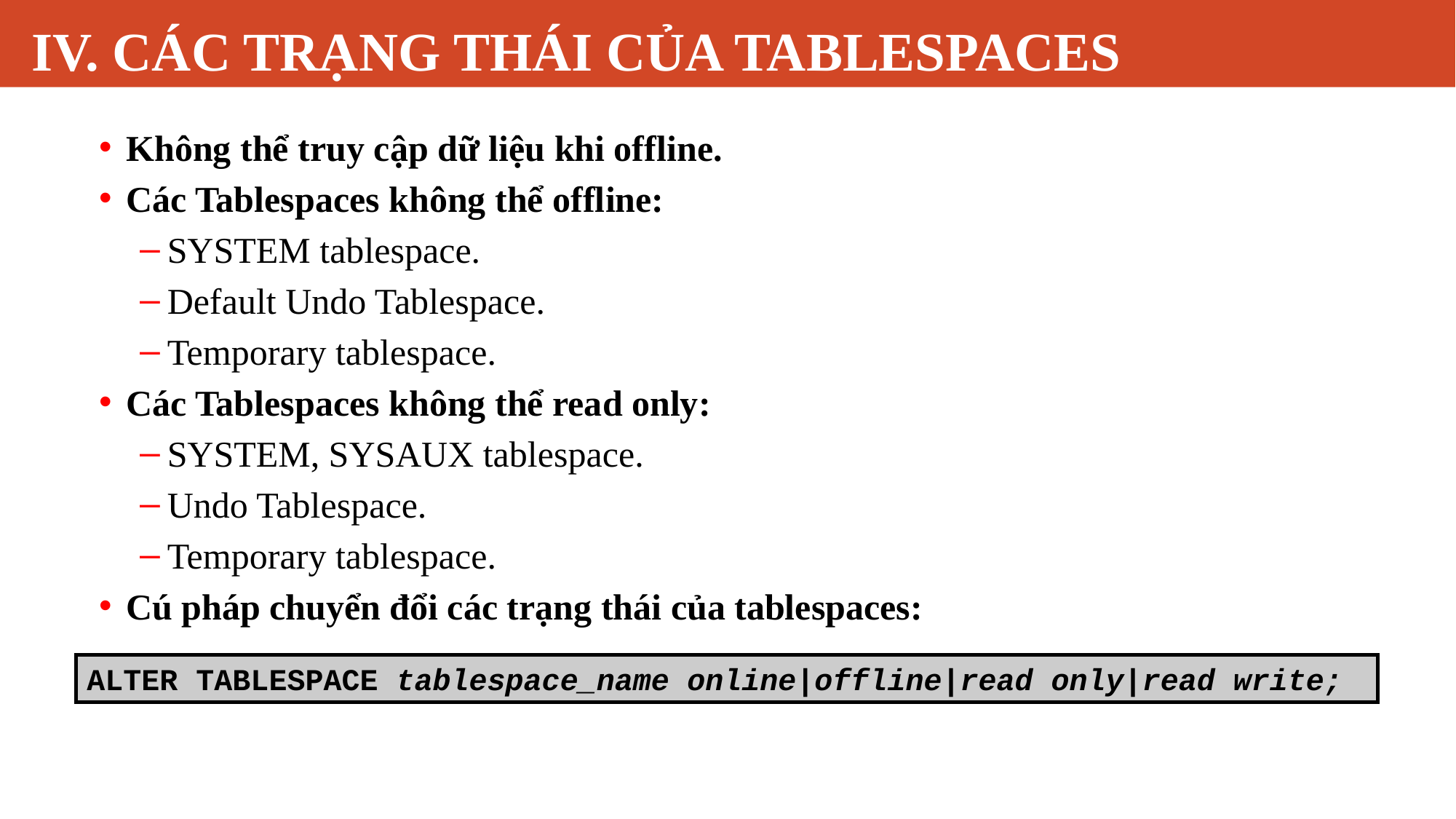

# IV. CÁC TRẠNG THÁI CỦA TABLESPACES
Không thể truy cập dữ liệu khi offline.
Các Tablespaces không thể offline:
SYSTEM tablespace.
Default Undo Tablespace.
Temporary tablespace.
Các Tablespaces không thể read only:
SYSTEM, SYSAUX tablespace.
Undo Tablespace.
Temporary tablespace.
Cú pháp chuyển đổi các trạng thái của tablespaces:
ALTER TABLESPACE tablespace_name online|offline|read only|read write;